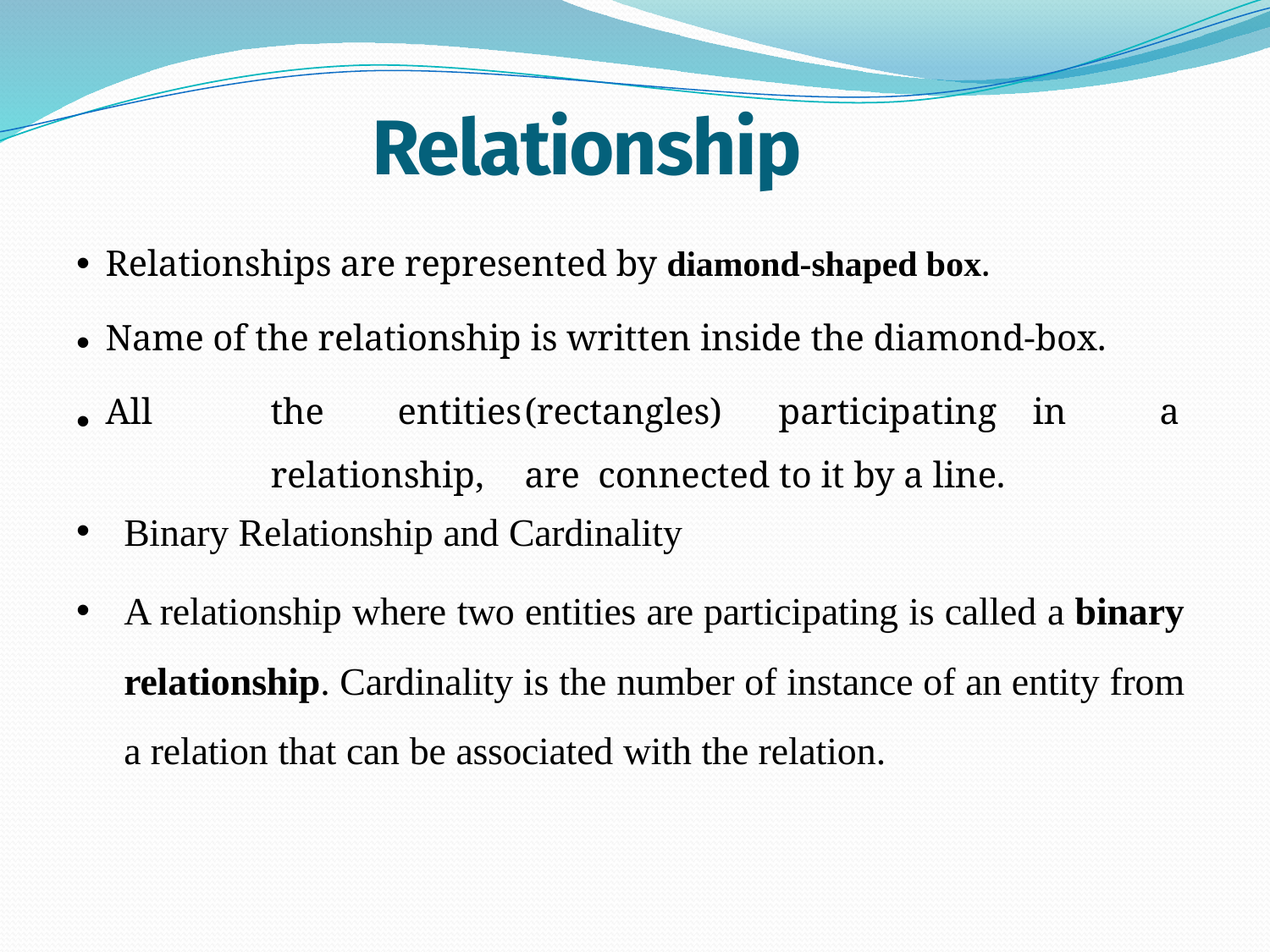

# Relationship
Relationships are represented by diamond-shaped box.
Name of the relationship is written inside the diamond-box.
All	the	entities	(rectangles)	participating	in	a	relationship,	are  connected to it by a line.
•
•
•
•
Binary Relationship and Cardinality
A relationship where two entities are participating is called a binary  relationship. Cardinality is the number of instance of an entity from  a relation that can be associated with the relation.
•